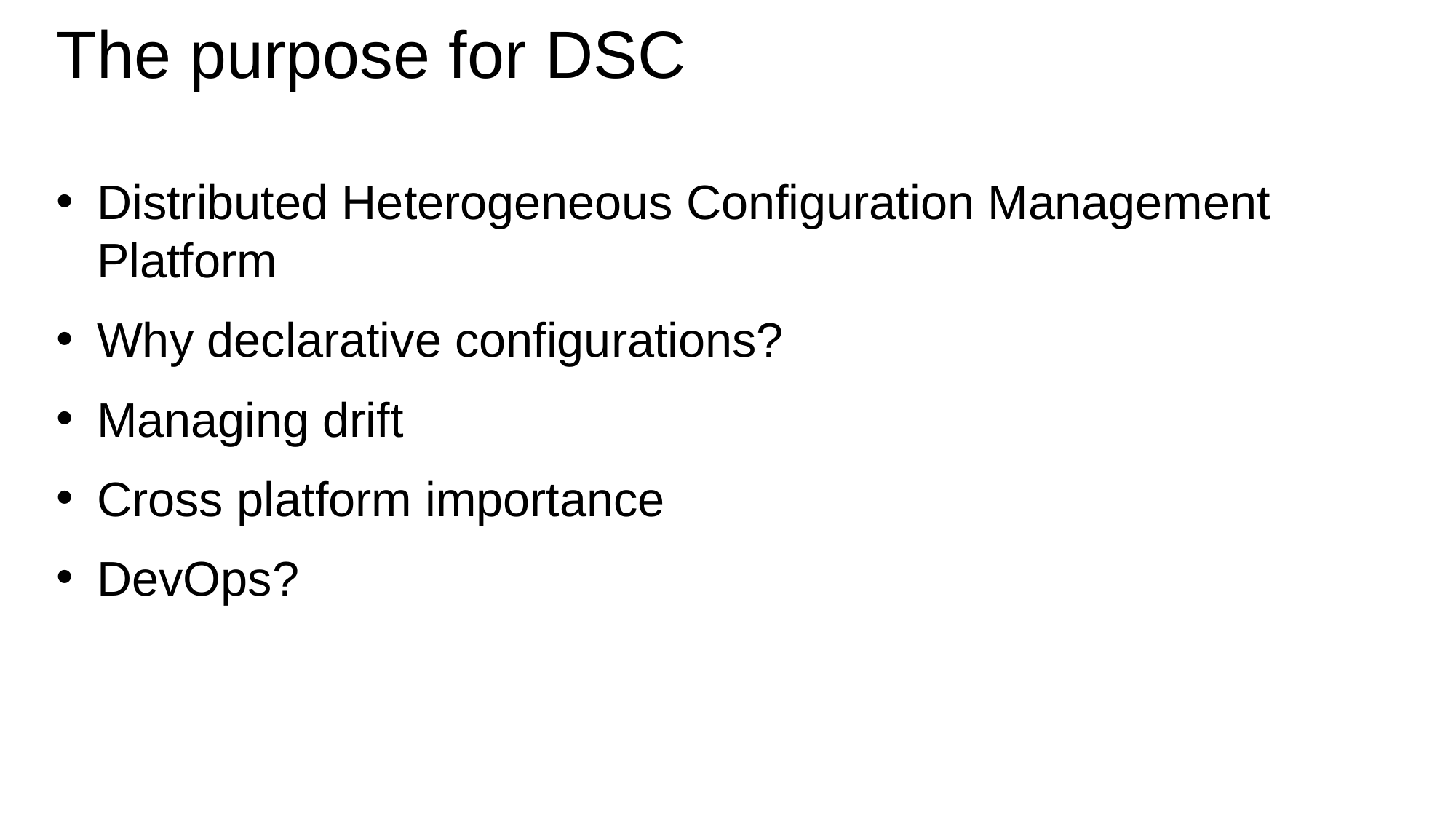

# The purpose for DSC
Distributed Heterogeneous Configuration Management Platform
Why declarative configurations?
Managing drift
Cross platform importance
DevOps?